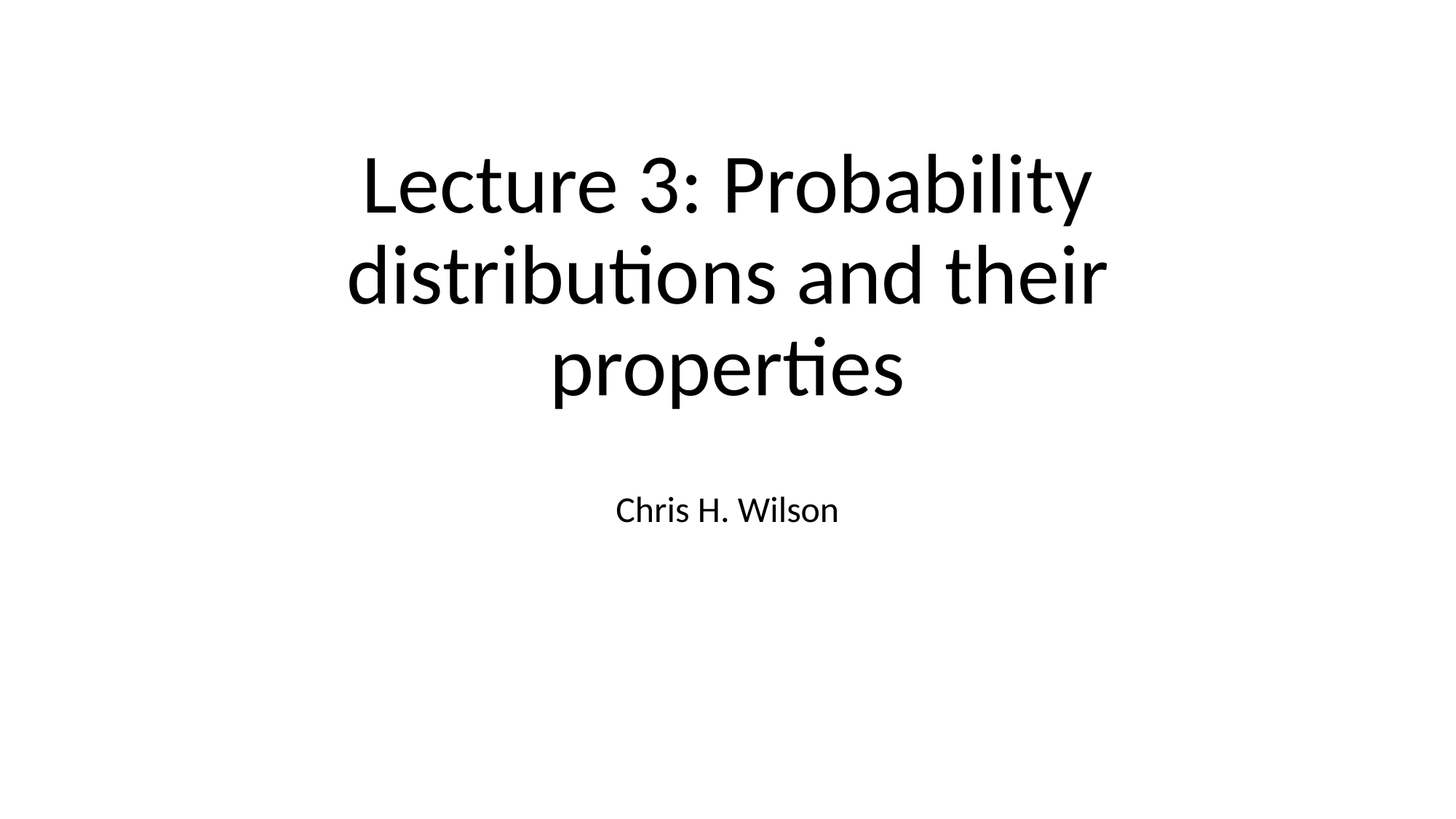

# Lecture 3: Probability distributions and their properties
Chris H. Wilson